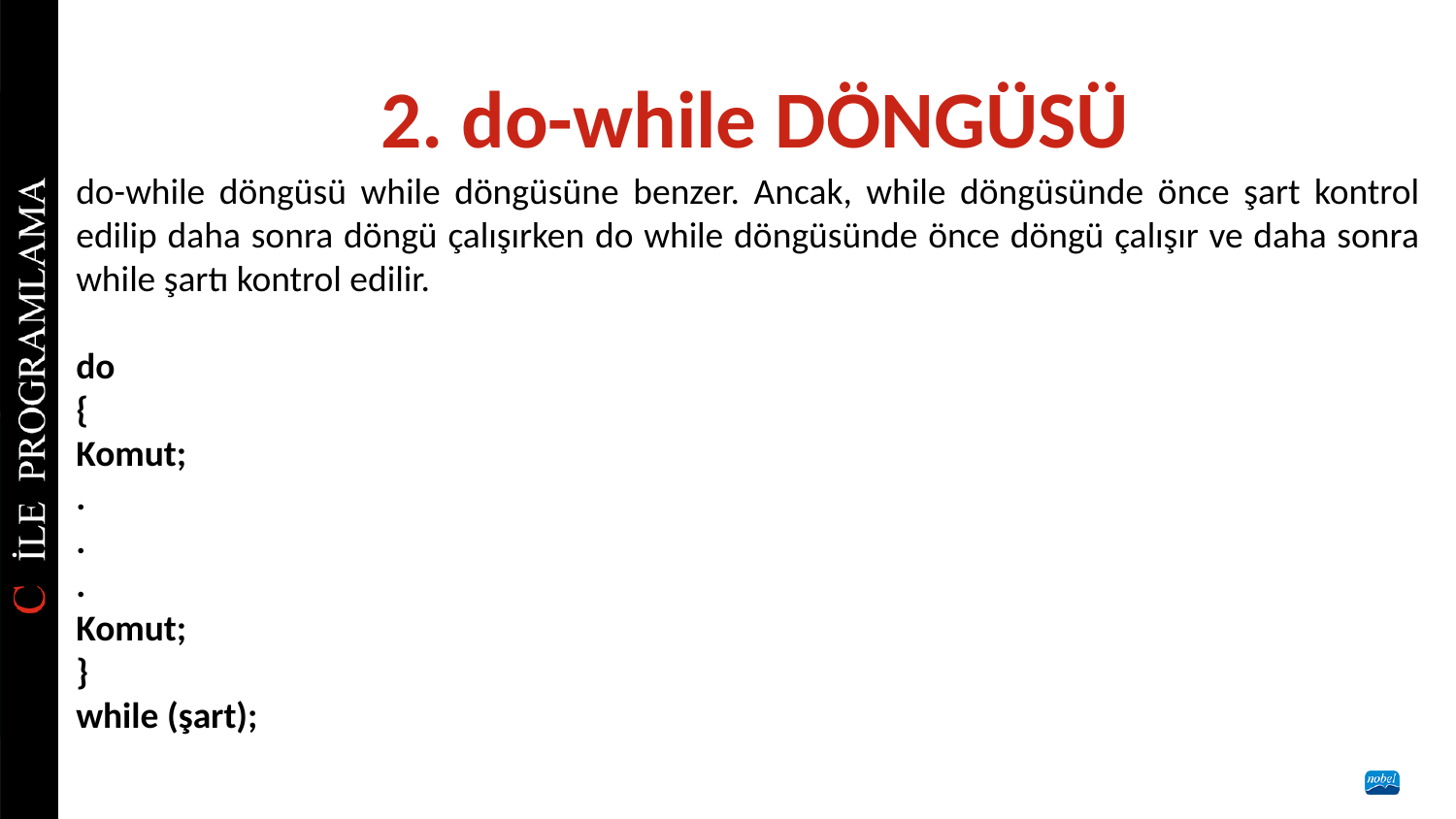

# 2. do-while DÖNGÜSÜ
do-while döngüsü while döngüsüne benzer. Ancak, while döngüsünde önce şart kontrol edilip daha sonra döngü çalışırken do while döngüsünde önce döngü çalışır ve daha sonra while şartı kontrol edilir.

do
{
Komut;
.
.
.
Komut;
}
while (şart);